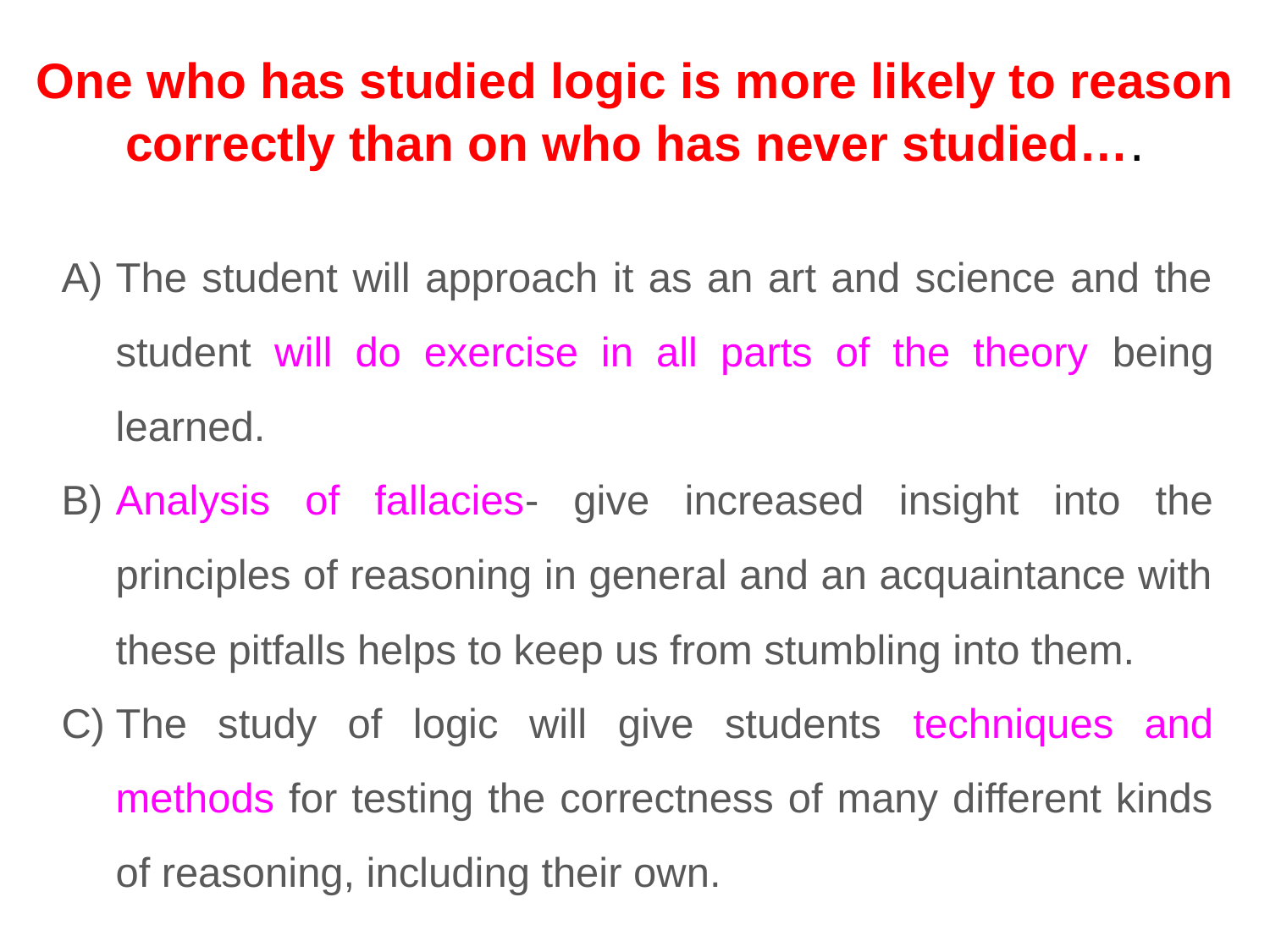

# One who has studied logic is more likely to reason correctly than on who has never studied….
The student will approach it as an art and science and the student will do exercise in all parts of the theory being learned.
Analysis of fallacies- give increased insight into the principles of reasoning in general and an acquaintance with these pitfalls helps to keep us from stumbling into them.
The study of logic will give students techniques and methods for testing the correctness of many different kinds of reasoning, including their own.